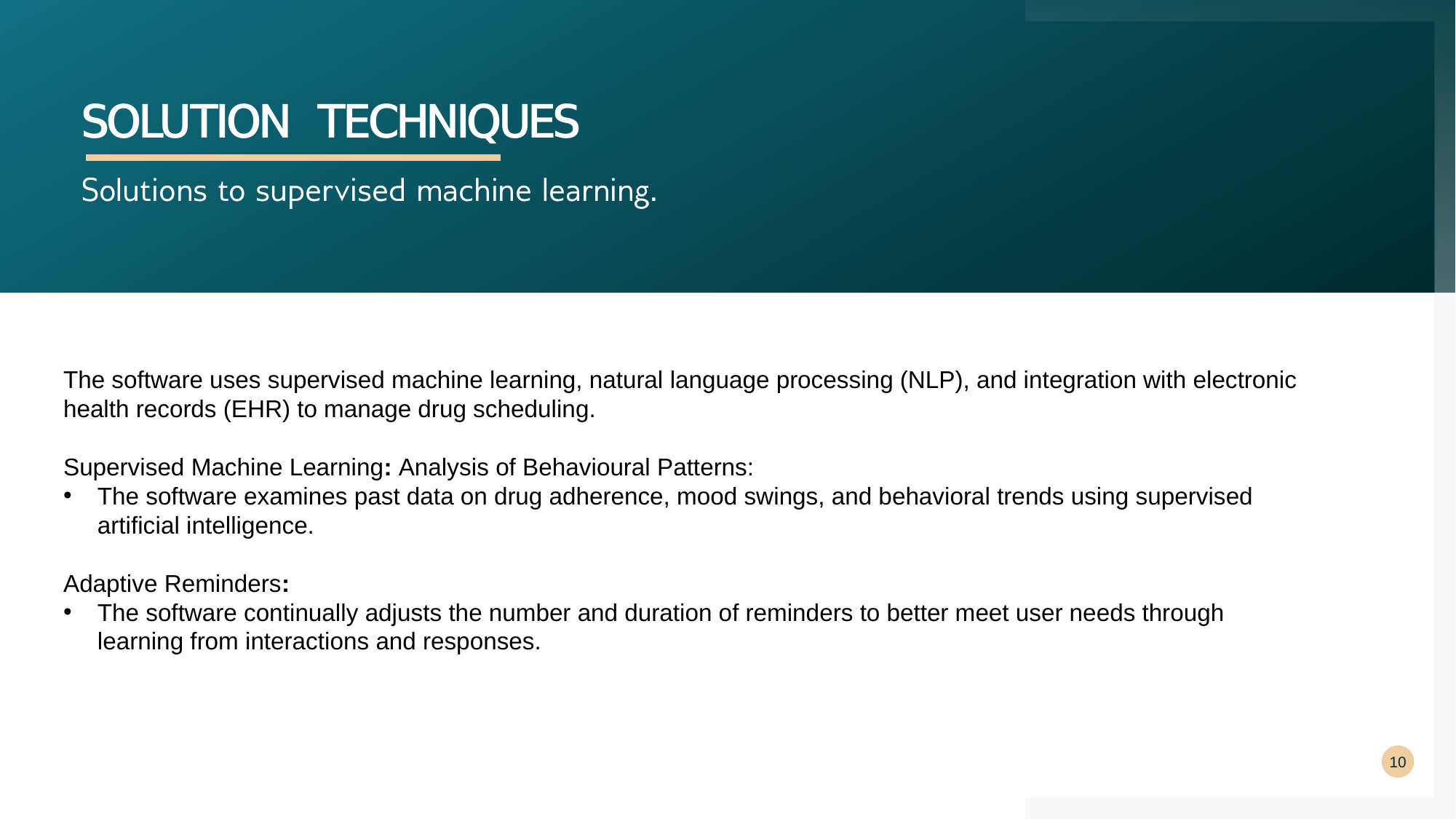

# Solution  techniques

Solutions to supervised machine learning.
The software uses supervised machine learning, natural language processing (NLP), and integration with electronic health records (EHR) to manage drug scheduling.

Supervised Machine Learning: Analysis of Behavioural Patterns:
The software examines past data on drug adherence, mood swings, and behavioral trends using supervised artificial intelligence.

Adaptive Reminders:
The software continually adjusts the number and duration of reminders to better meet user needs through learning from interactions and responses.
10